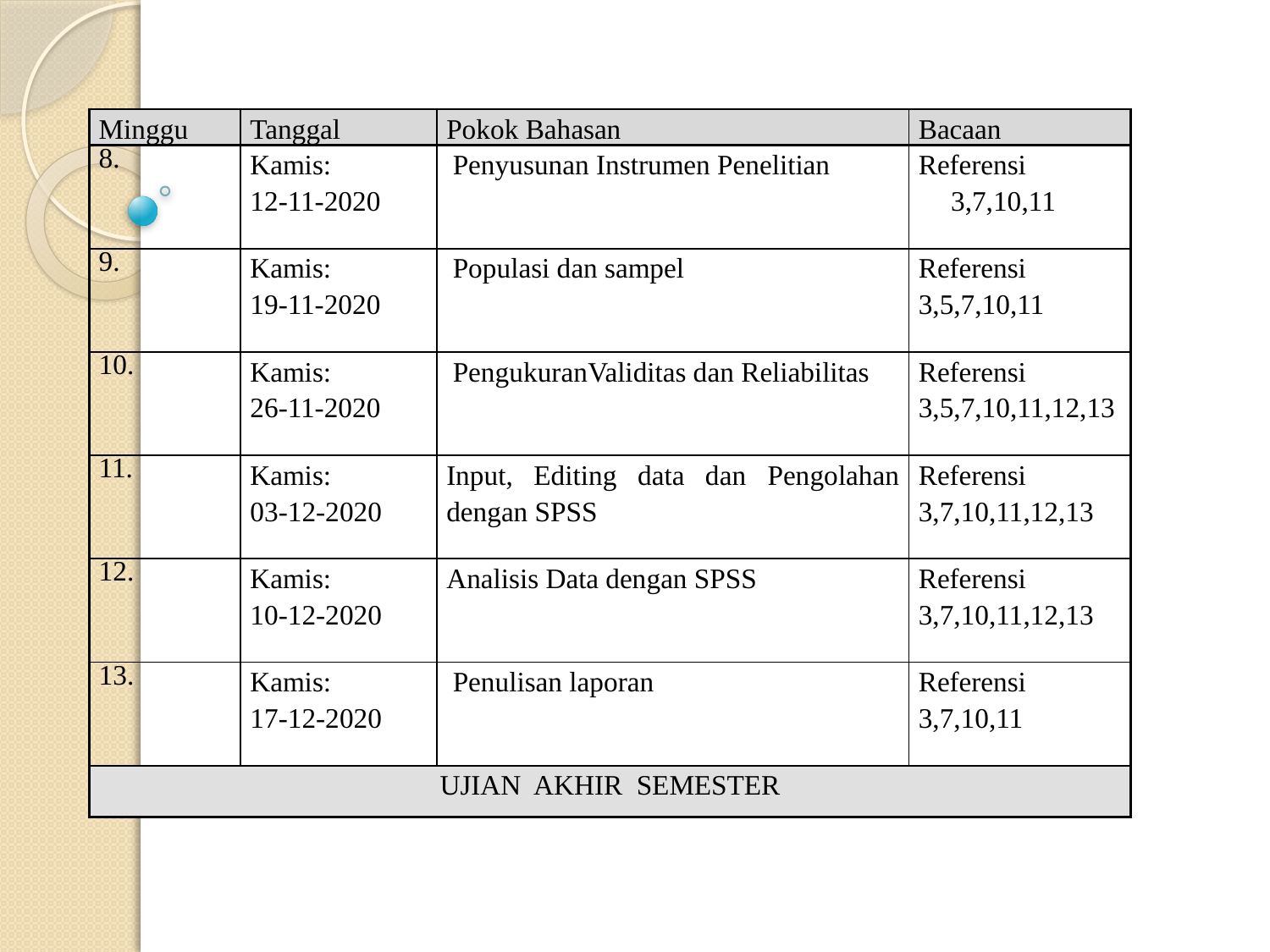

| Minggu | Tanggal | Pokok Bahasan | Bacaan |
| --- | --- | --- | --- |
| 8. | Kamis: 12-11-2020 | Penyusunan Instrumen Penelitian | Referensi 3,7,10,11 |
| 9. | Kamis: 19-11-2020 | Populasi dan sampel | Referensi 3,5,7,10,11 |
| 10. | Kamis: 26-11-2020 | PengukuranValiditas dan Reliabilitas | Referensi 3,5,7,10,11,12,13 |
| 11. | Kamis: 03-12-2020 | Input, Editing data dan Pengolahan dengan SPSS | Referensi 3,7,10,11,12,13 |
| 12. | Kamis: 10-12-2020 | Analisis Data dengan SPSS | Referensi 3,7,10,11,12,13 |
| 13. | Kamis: 17-12-2020 | Penulisan laporan | Referensi 3,7,10,11 |
| UJIAN AKHIR SEMESTER |  |  |  |